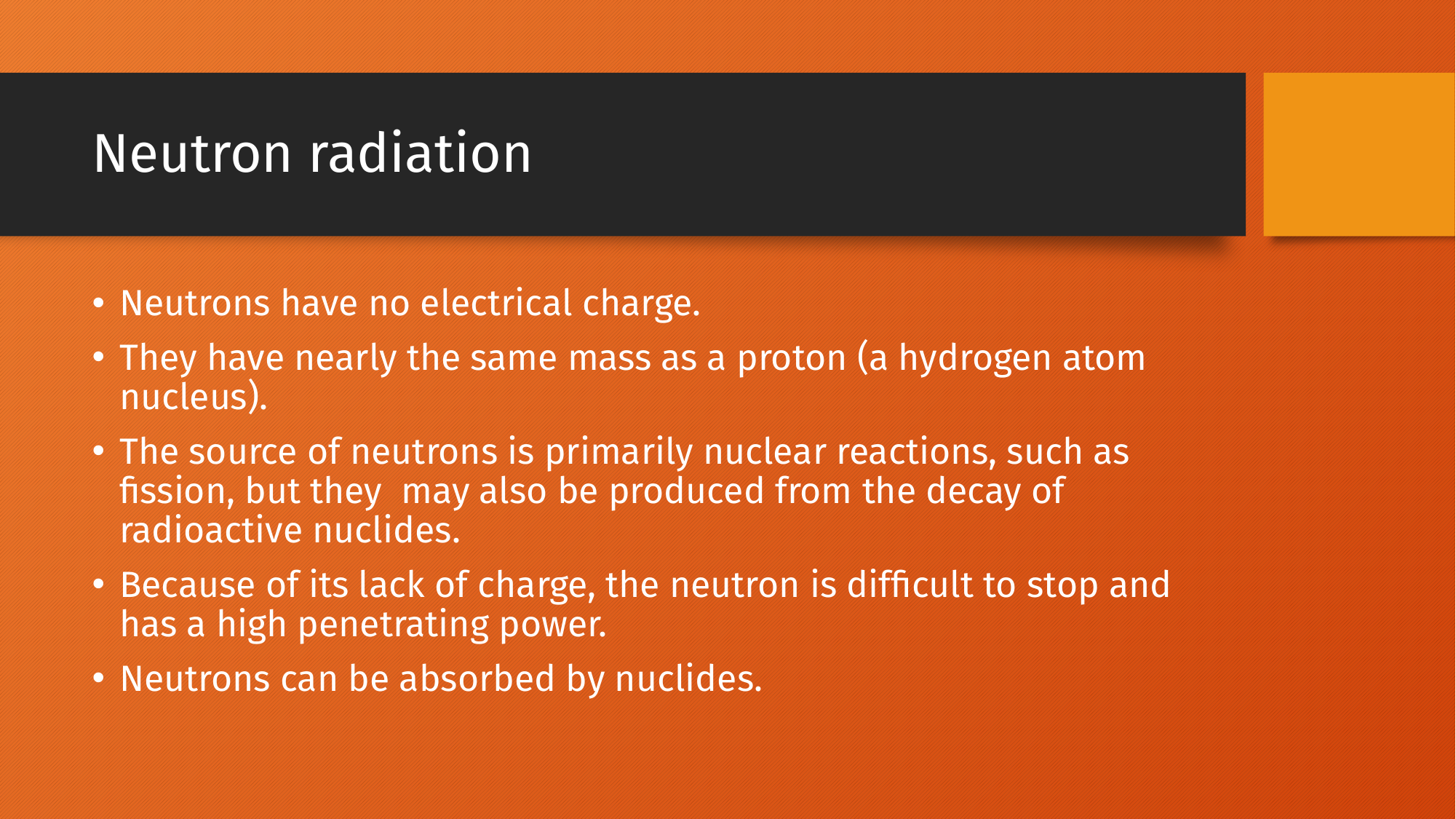

# Neutron radiation
Neutrons have no electrical charge.
They have nearly the same mass as a proton (a hydrogen atom nucleus).
The source of neutrons is primarily nuclear reactions, such as fission, but they  may also be produced from the decay of radioactive nuclides.
Because of its lack of charge, the neutron is difficult to stop and has a high penetrating power.
Neutrons can be absorbed by nuclides.